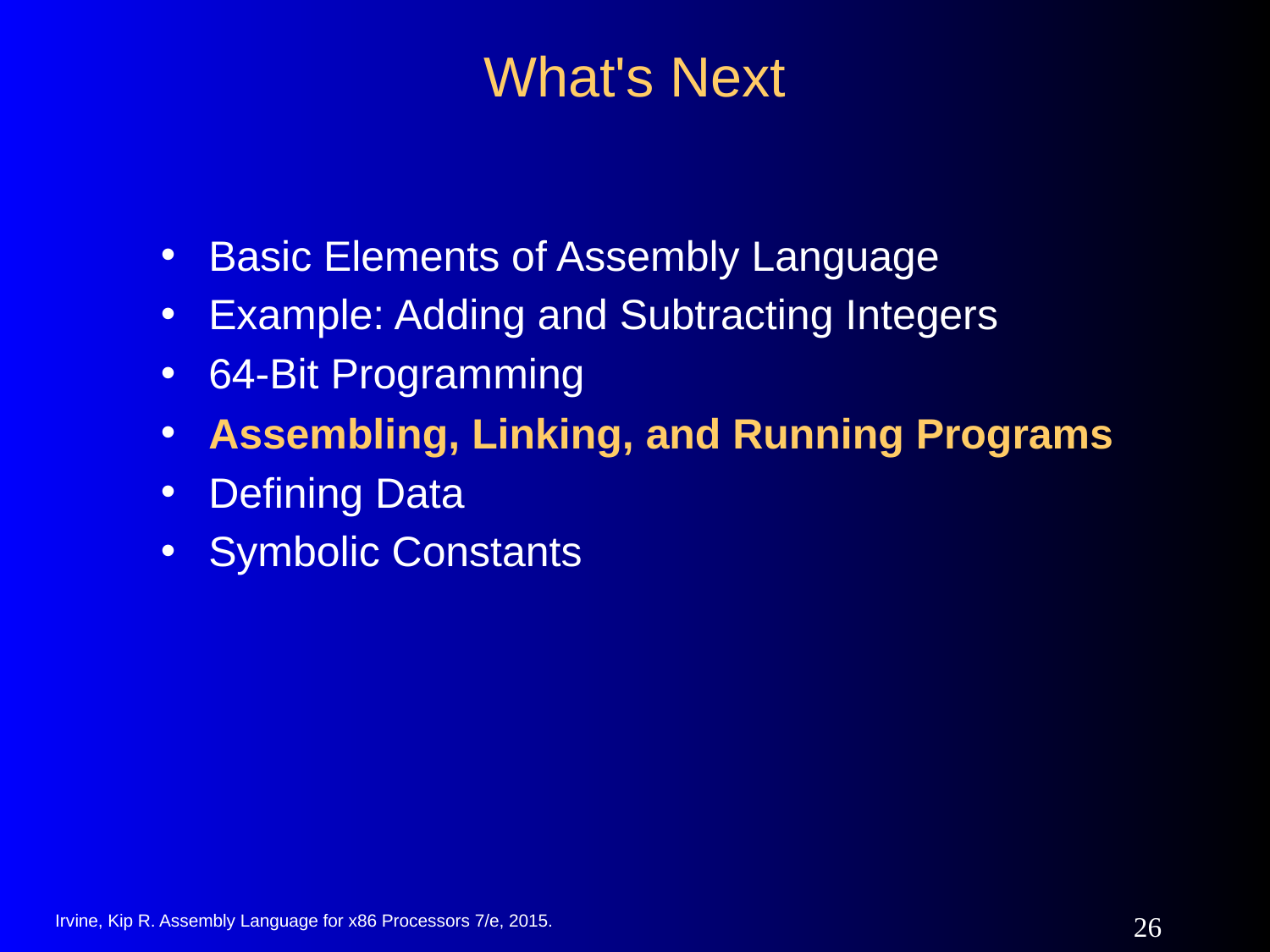

# What's Next
Basic Elements of Assembly Language
Example: Adding and Subtracting Integers
64-Bit Programming
Assembling, Linking, and Running Programs
Defining Data
Symbolic Constants
Irvine, Kip R. Assembly Language for x86 Processors 7/e, 2015.
26